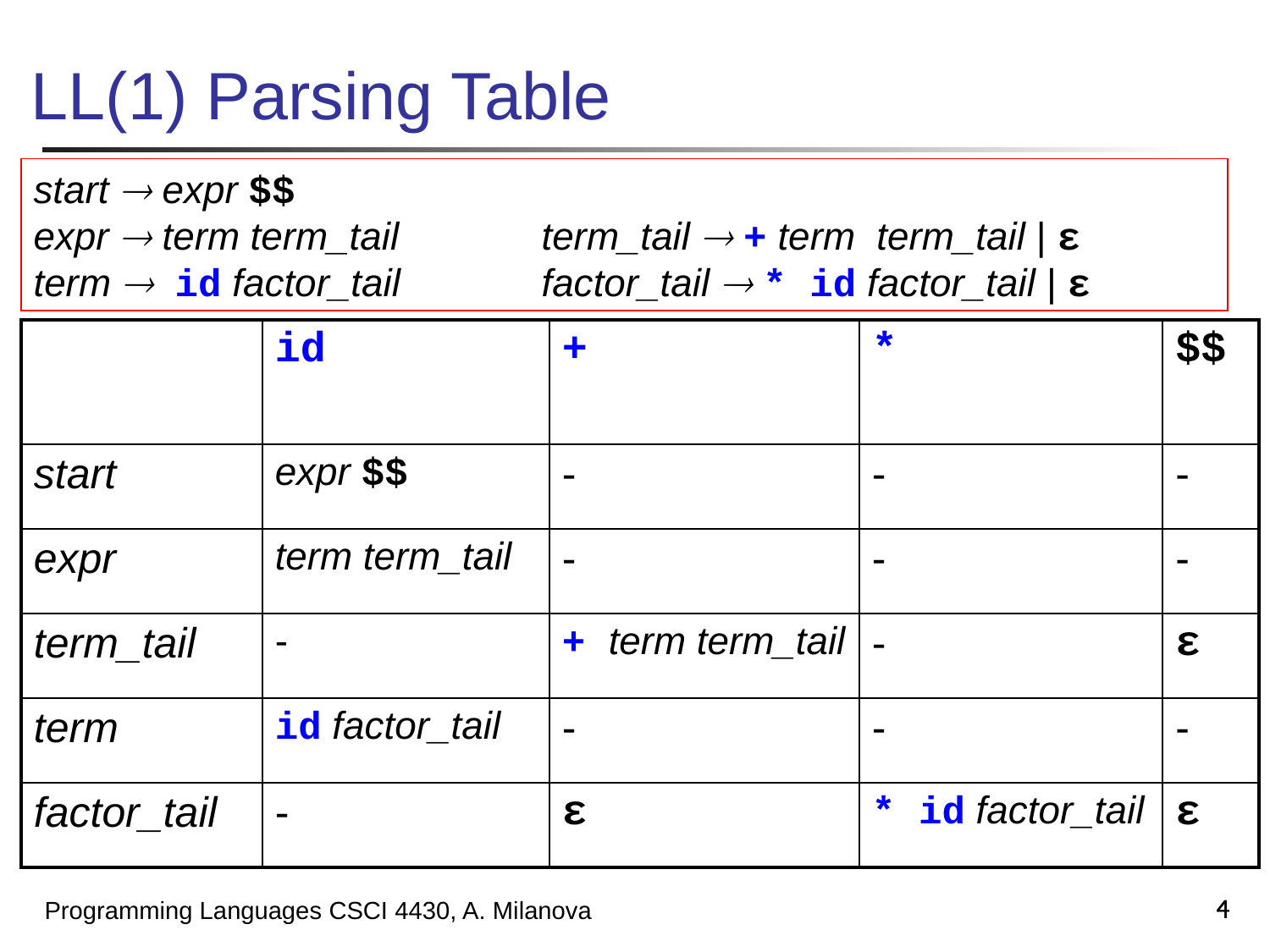

# LL(1) Parsing Table
start → expr $$
expr → term term_tail		term_tail → + term  term_tail | ε
term →  id factor_tail		factor_tail → * id factor_tail | ε
|  | id | + | \* | $$ |
| --- | --- | --- | --- | --- |
| start | expr $$ | - | - | - |
| expr | term term\_tail | - | - | - |
| term\_tail | - | + term term\_tail | - | ε |
| term | id factor\_tail | - | - | - |
| factor\_tail | - | ε | \* id factor\_tail | ε |
4
Programming Languages CSCI 4430, A. Milanova